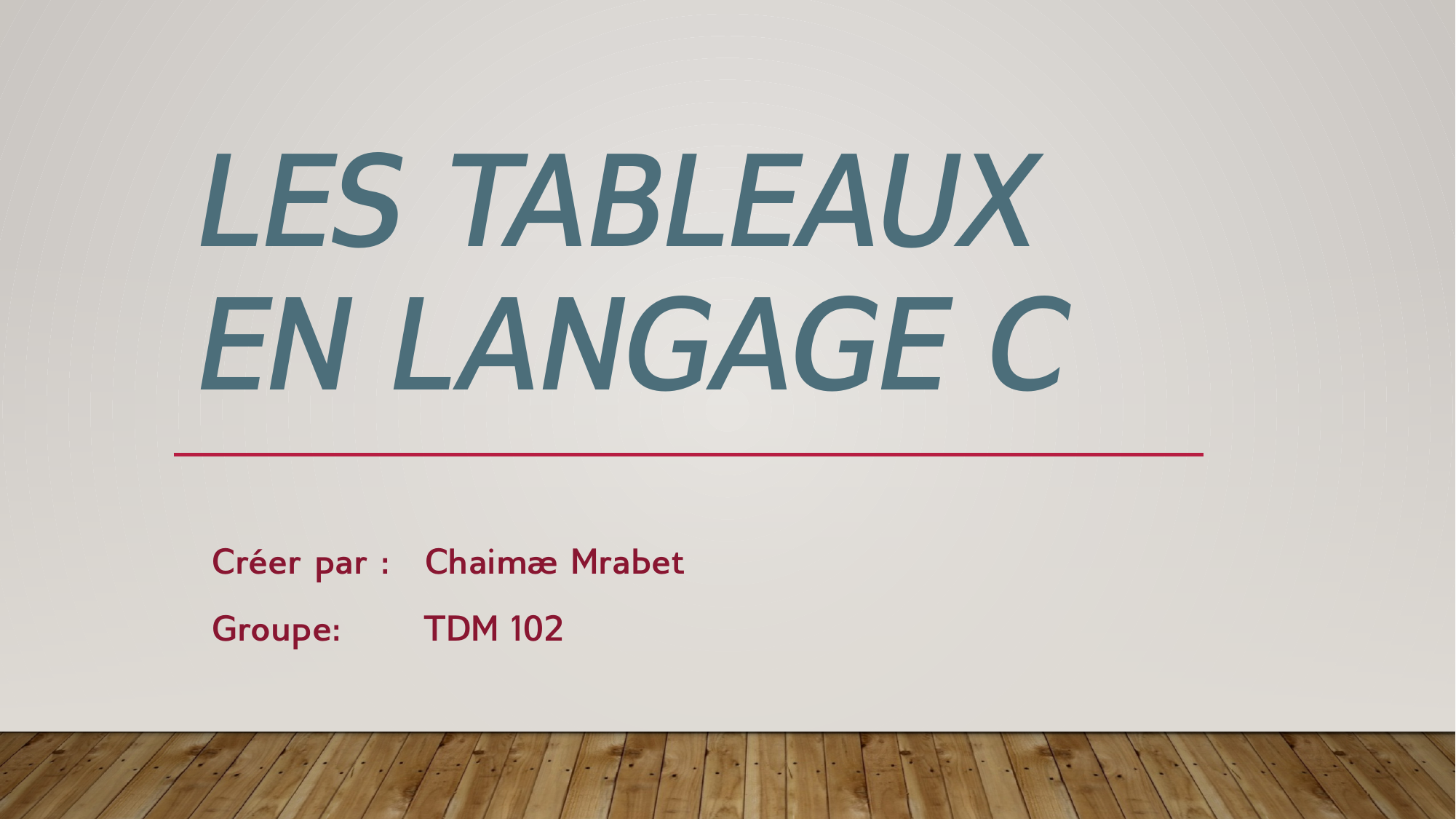

# Les tableaux en langage C
Créer par :   Chaimae Mrabet
Groupe:       TDM 102